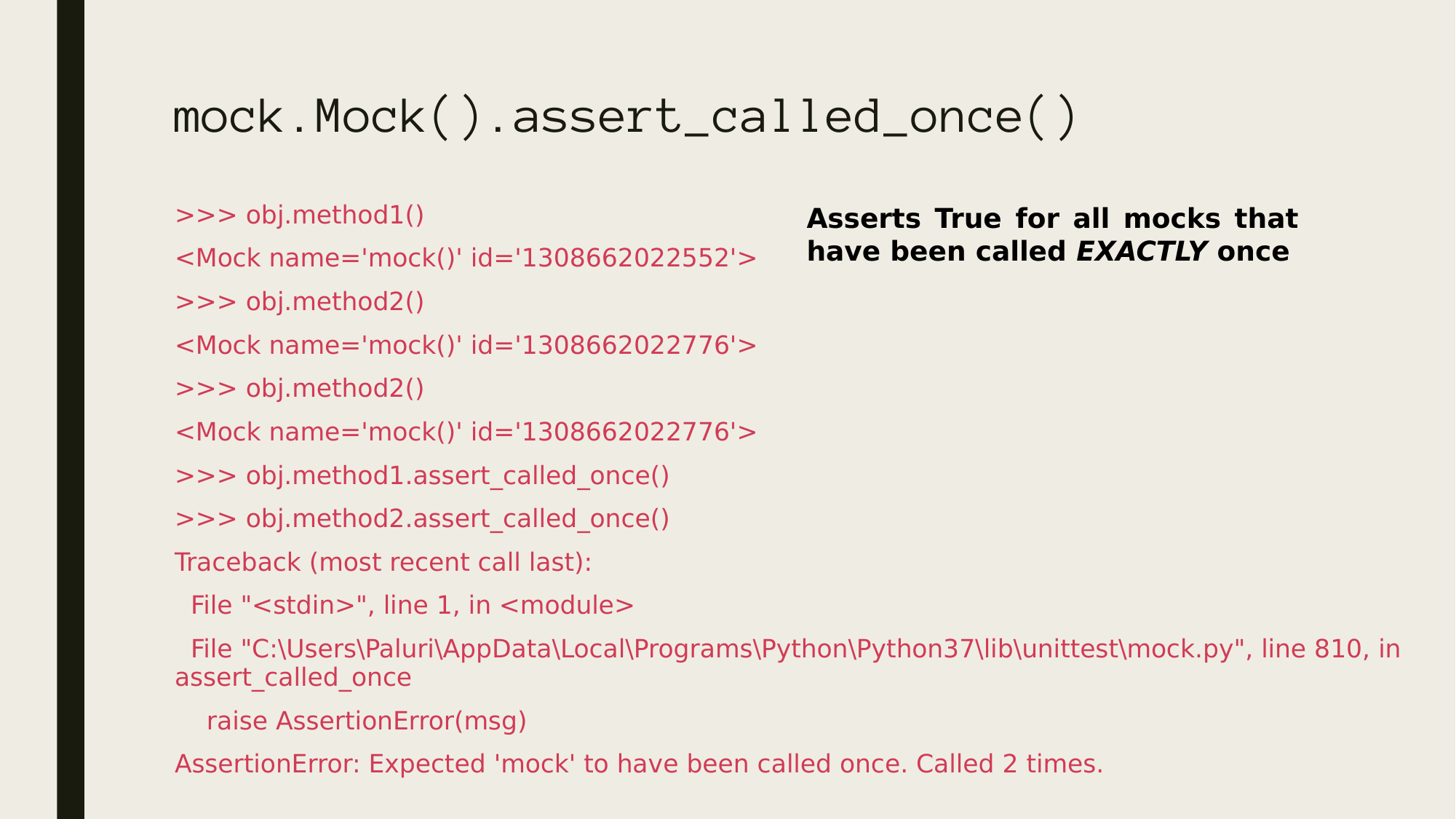

# mock.Mock().assert_called_once()
>>> obj.method1()
<Mock name='mock()' id='1308662022552'>
>>> obj.method2()
<Mock name='mock()' id='1308662022776'>
>>> obj.method2()
<Mock name='mock()' id='1308662022776'>
>>> obj.method1.assert_called_once()
>>> obj.method2.assert_called_once()
Traceback (most recent call last):
  File "<stdin>", line 1, in <module>
  File "C:\Users\Paluri\AppData\Local\Programs\Python\Python37\lib\unittest\mock.py", line 810, in assert_called_once
    raise AssertionError(msg)
AssertionError: Expected 'mock' to have been called once. Called 2 times.
Asserts True for all mocks that have been called EXACTLY once